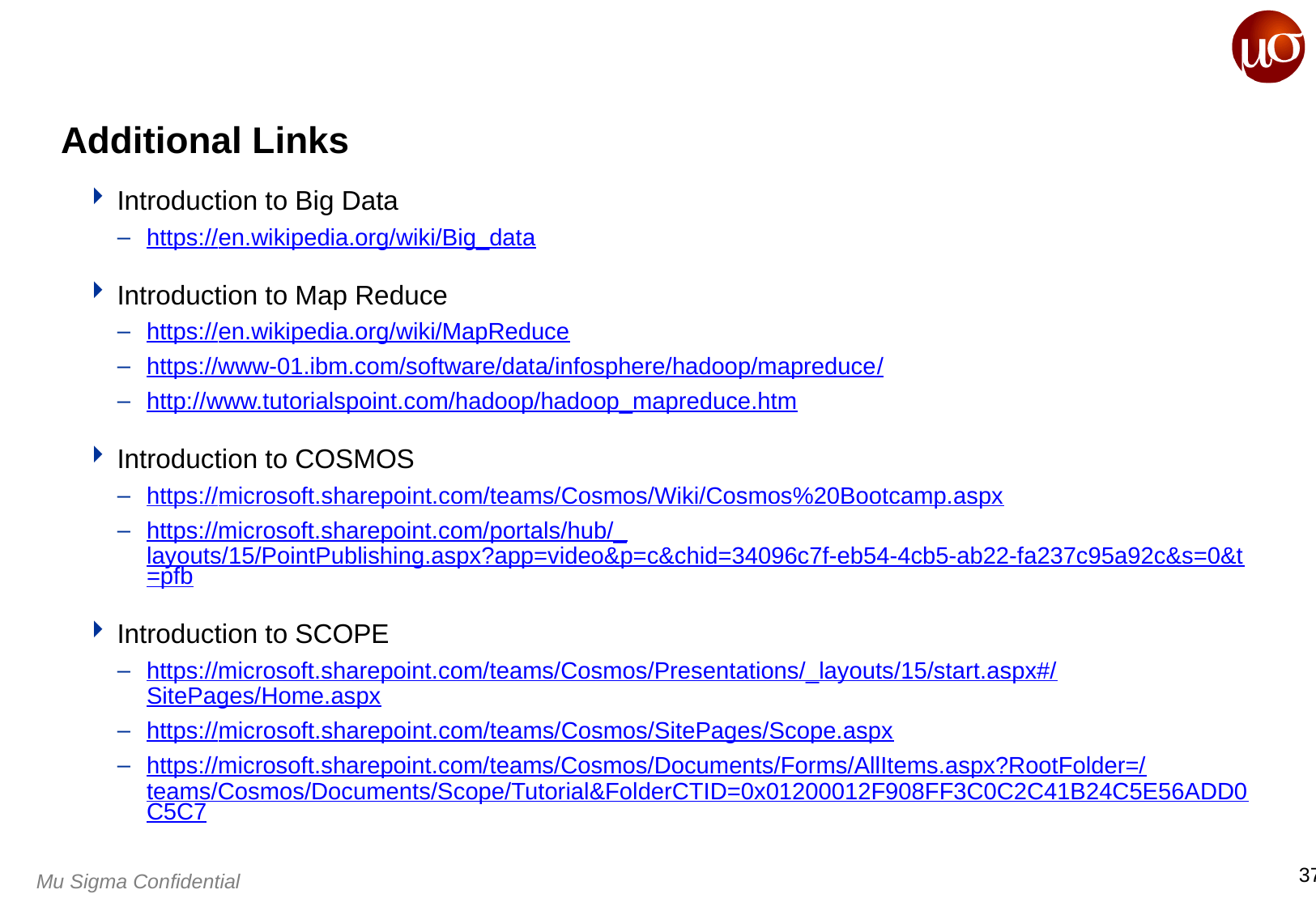

# Additional Links
Introduction to Big Data
https://en.wikipedia.org/wiki/Big_data
Introduction to Map Reduce
https://en.wikipedia.org/wiki/MapReduce
https://www-01.ibm.com/software/data/infosphere/hadoop/mapreduce/
http://www.tutorialspoint.com/hadoop/hadoop_mapreduce.htm
Introduction to COSMOS
https://microsoft.sharepoint.com/teams/Cosmos/Wiki/Cosmos%20Bootcamp.aspx
https://microsoft.sharepoint.com/portals/hub/_layouts/15/PointPublishing.aspx?app=video&p=c&chid=34096c7f-eb54-4cb5-ab22-fa237c95a92c&s=0&t=pfb
Introduction to SCOPE
https://microsoft.sharepoint.com/teams/Cosmos/Presentations/_layouts/15/start.aspx#/SitePages/Home.aspx
https://microsoft.sharepoint.com/teams/Cosmos/SitePages/Scope.aspx
https://microsoft.sharepoint.com/teams/Cosmos/Documents/Forms/AllItems.aspx?RootFolder=/teams/Cosmos/Documents/Scope/Tutorial&FolderCTID=0x01200012F908FF3C0C2C41B24C5E56ADD0C5C7